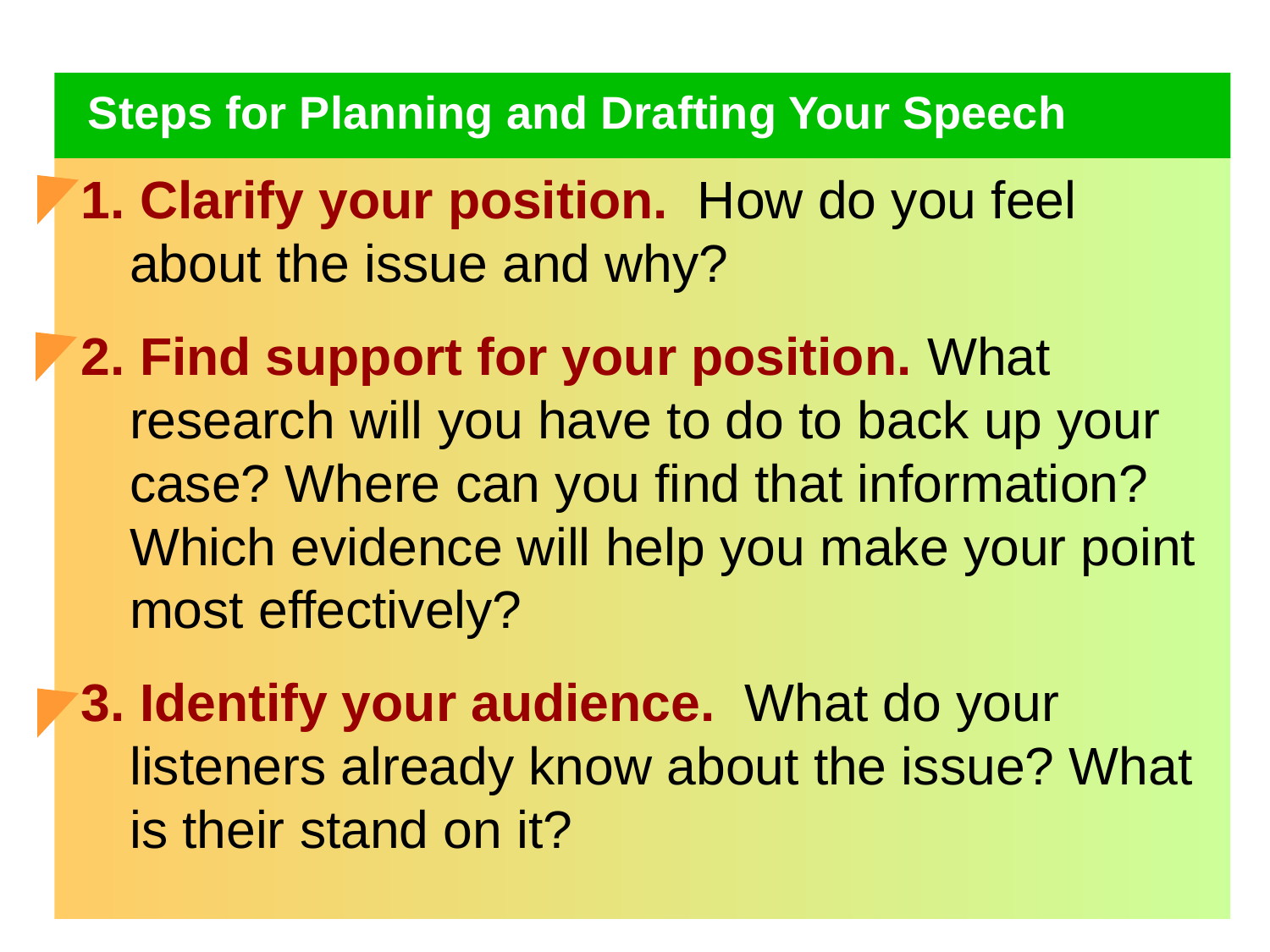

Steps for Planning and Drafting Your Speech

1. Clarify your position.  How do you feel about the issue and why?
2. Find support for your position. What research will you have to do to back up your case? Where can you find that information? Which evidence will help you make your point most effectively?
3. Identify your audience.  What do your listeners already know about the issue? What is their stand on it?